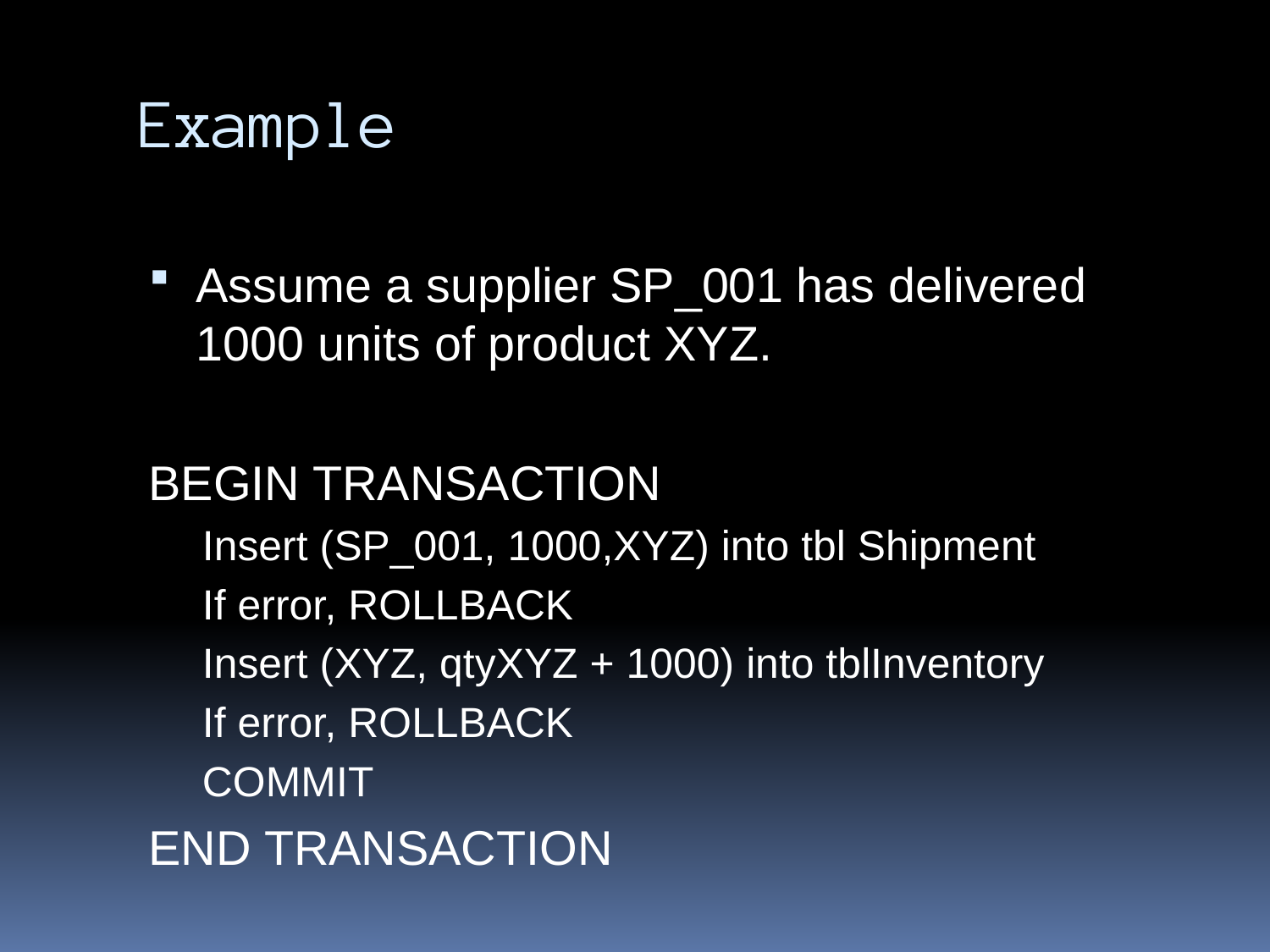

# Example
Assume a supplier SP_001 has delivered 1000 units of product XYZ.

BEGIN TRANSACTION
Insert (SP_001, 1000,XYZ) into tbl Shipment
If error, ROLLBACK
Insert (XYZ, qtyXYZ + 1000) into tblInventory
If error, ROLLBACK
COMMIT
END TRANSACTION